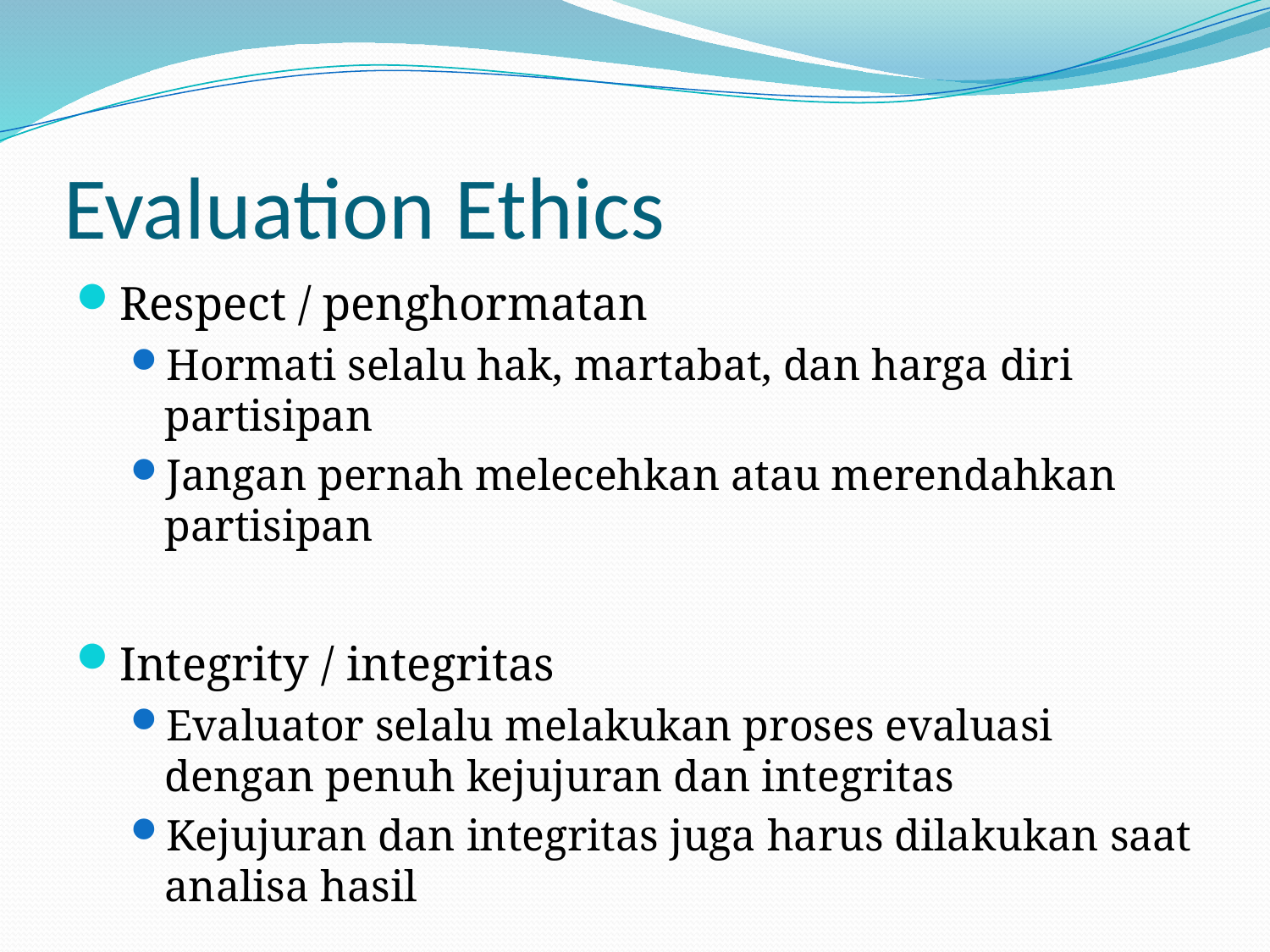

# Evaluation Ethics
Respect / penghormatan
Hormati selalu hak, martabat, dan harga diri partisipan
Jangan pernah melecehkan atau merendahkan partisipan

Integrity / integritas
Evaluator selalu melakukan proses evaluasi dengan penuh kejujuran dan integritas
Kejujuran dan integritas juga harus dilakukan saat analisa hasil